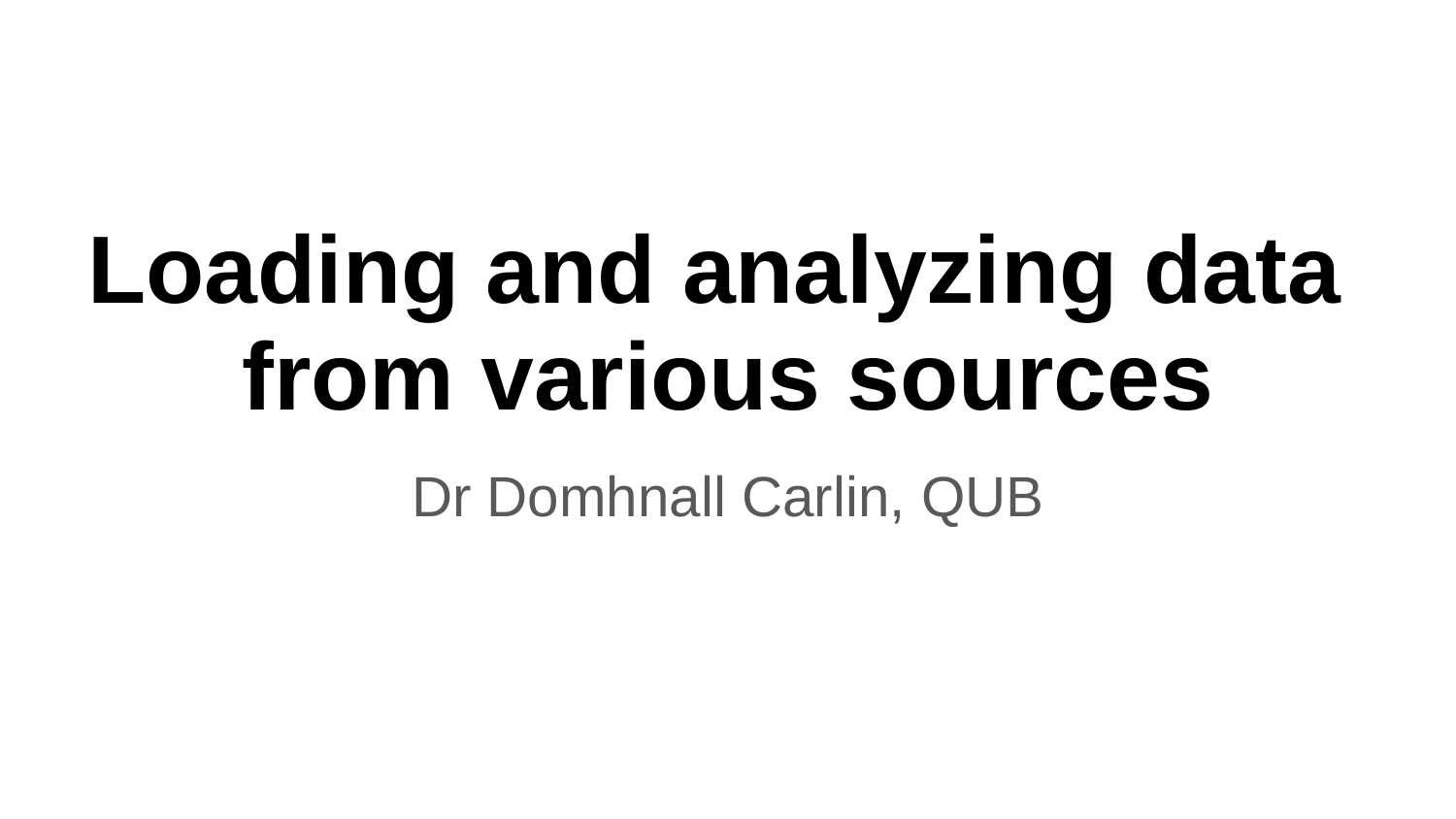

# Loading and analyzing data
from various sources
Dr Domhnall Carlin, QUB